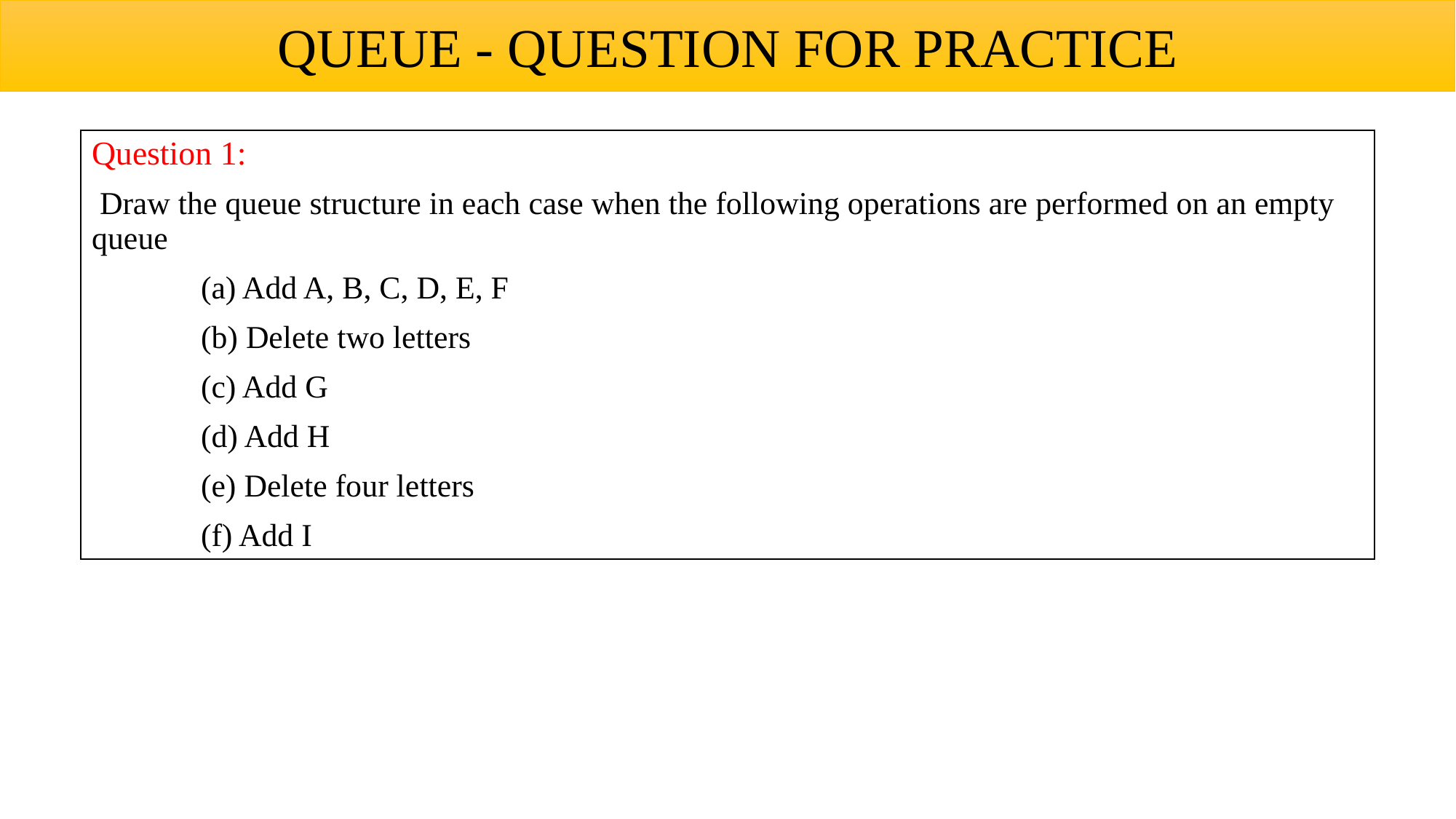

QUEUE - QUESTION FOR PRACTICE
Question 1:
 Draw the queue structure in each case when the following operations are performed on an empty queue
	(a) Add A, B, C, D, E, F
	(b) Delete two letters
	(c) Add G
	(d) Add H
	(e) Delete four letters
	(f) Add I